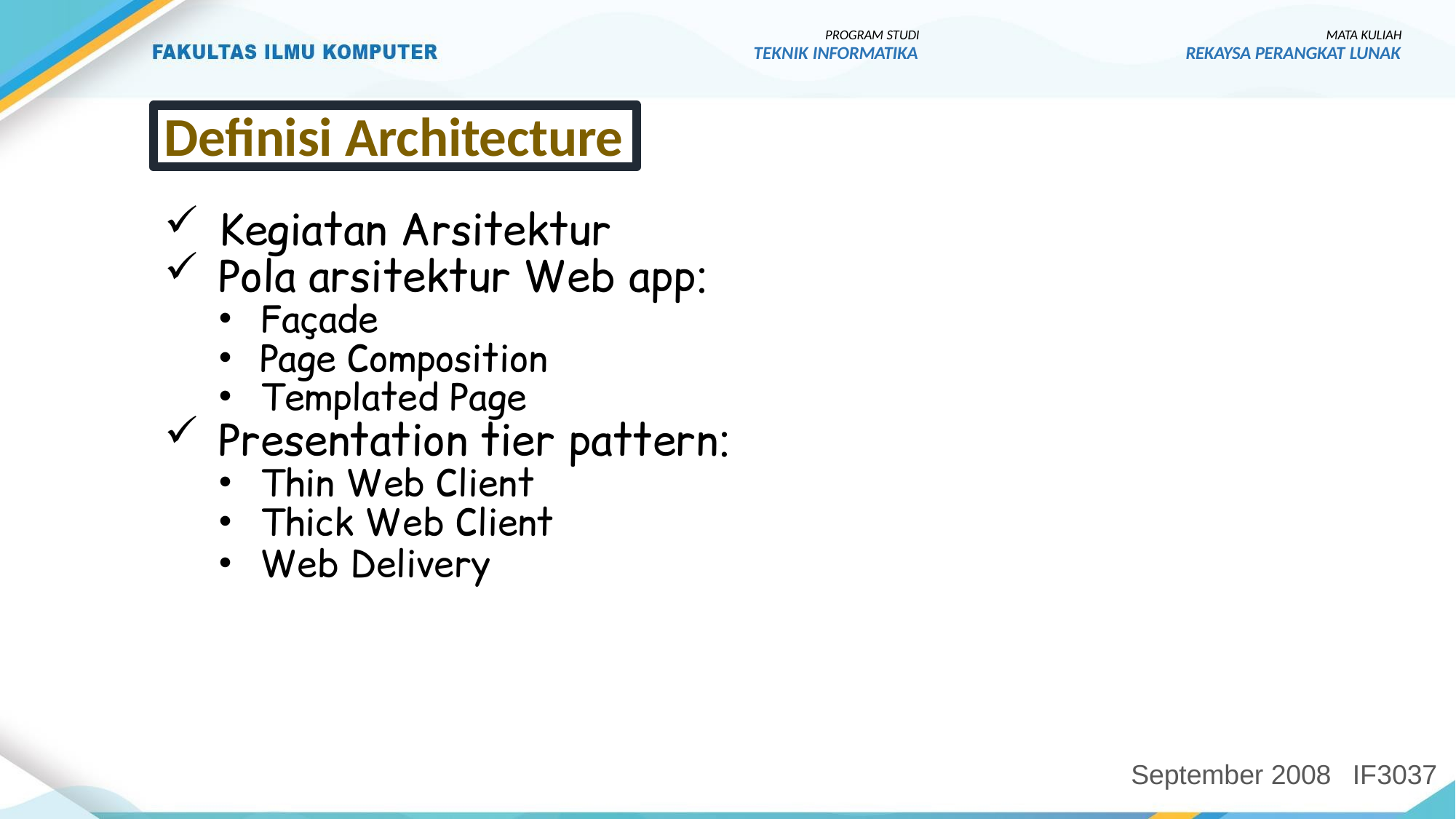

PROGRAM STUDI
TEKNIK INFORMATIKA
MATA KULIAH
REKAYSA PERANGKAT LUNAK
Definisi Architecture
Kegiatan Arsitektur
Pola arsitektur Web app:
Façade
Page Composition
Templated Page
Presentation tier pattern:
Thin Web Client
Thick Web Client
Web Delivery
September 2008
IF3037